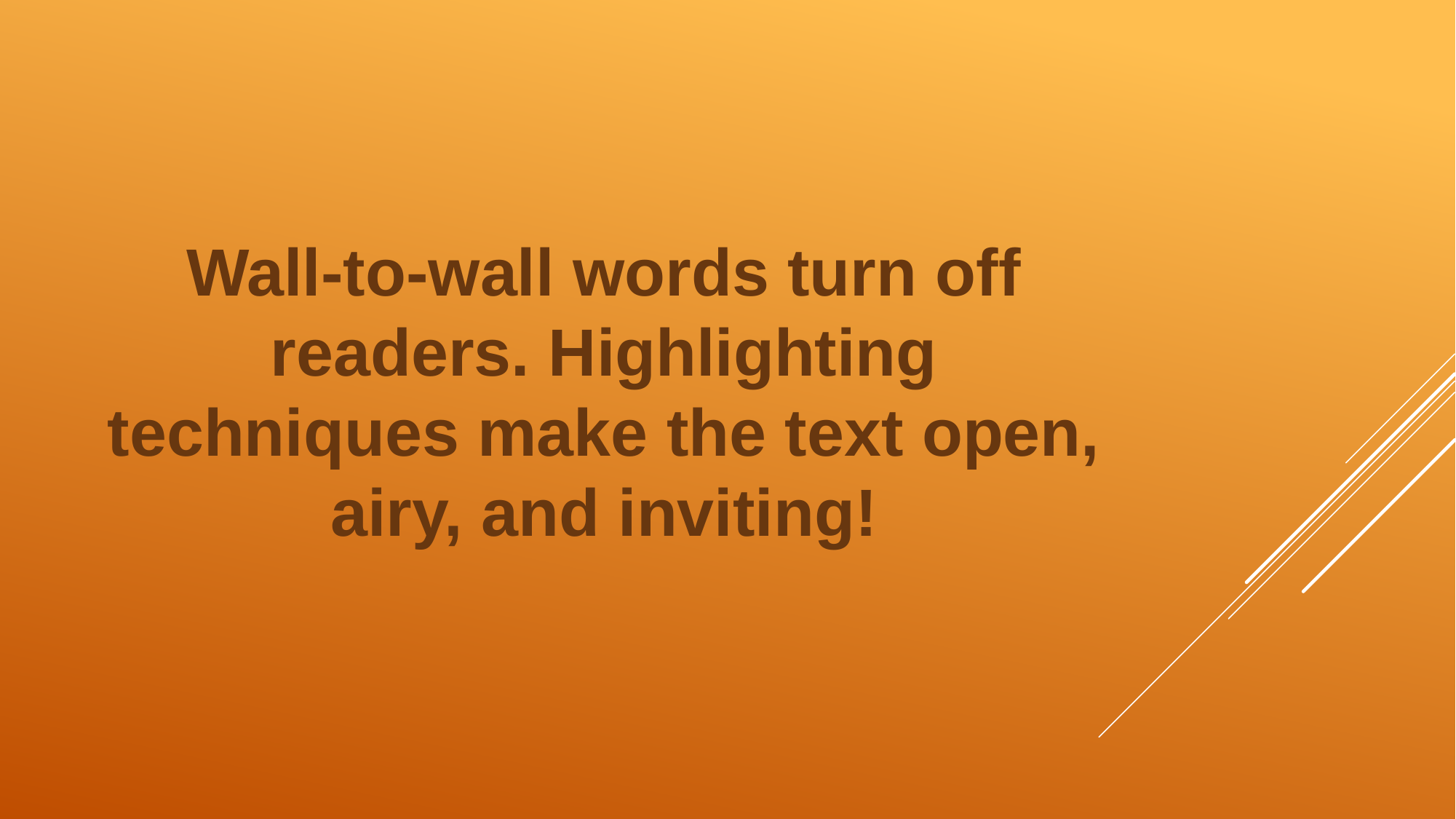

Wall-to-wall words turn off readers. Highlighting techniques make the text open, airy, and inviting!